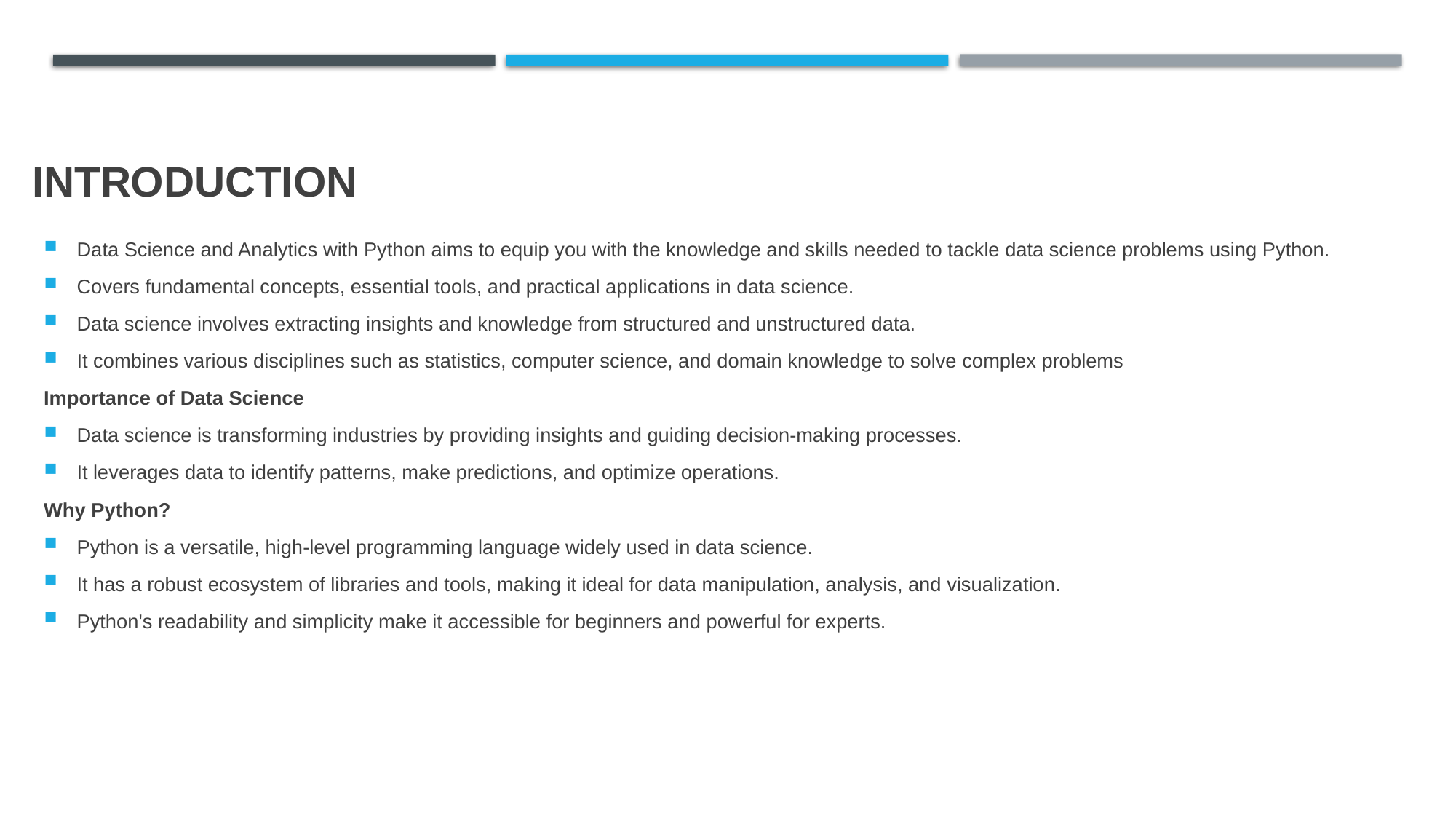

# INTRODUCTION
Data Science and Analytics with Python aims to equip you with the knowledge and skills needed to tackle data science problems using Python.
Covers fundamental concepts, essential tools, and practical applications in data science.
Data science involves extracting insights and knowledge from structured and unstructured data.
It combines various disciplines such as statistics, computer science, and domain knowledge to solve complex problems
Importance of Data Science
Data science is transforming industries by providing insights and guiding decision-making processes.
It leverages data to identify patterns, make predictions, and optimize operations.
Why Python?
Python is a versatile, high-level programming language widely used in data science.
It has a robust ecosystem of libraries and tools, making it ideal for data manipulation, analysis, and visualization.
Python's readability and simplicity make it accessible for beginners and powerful for experts.